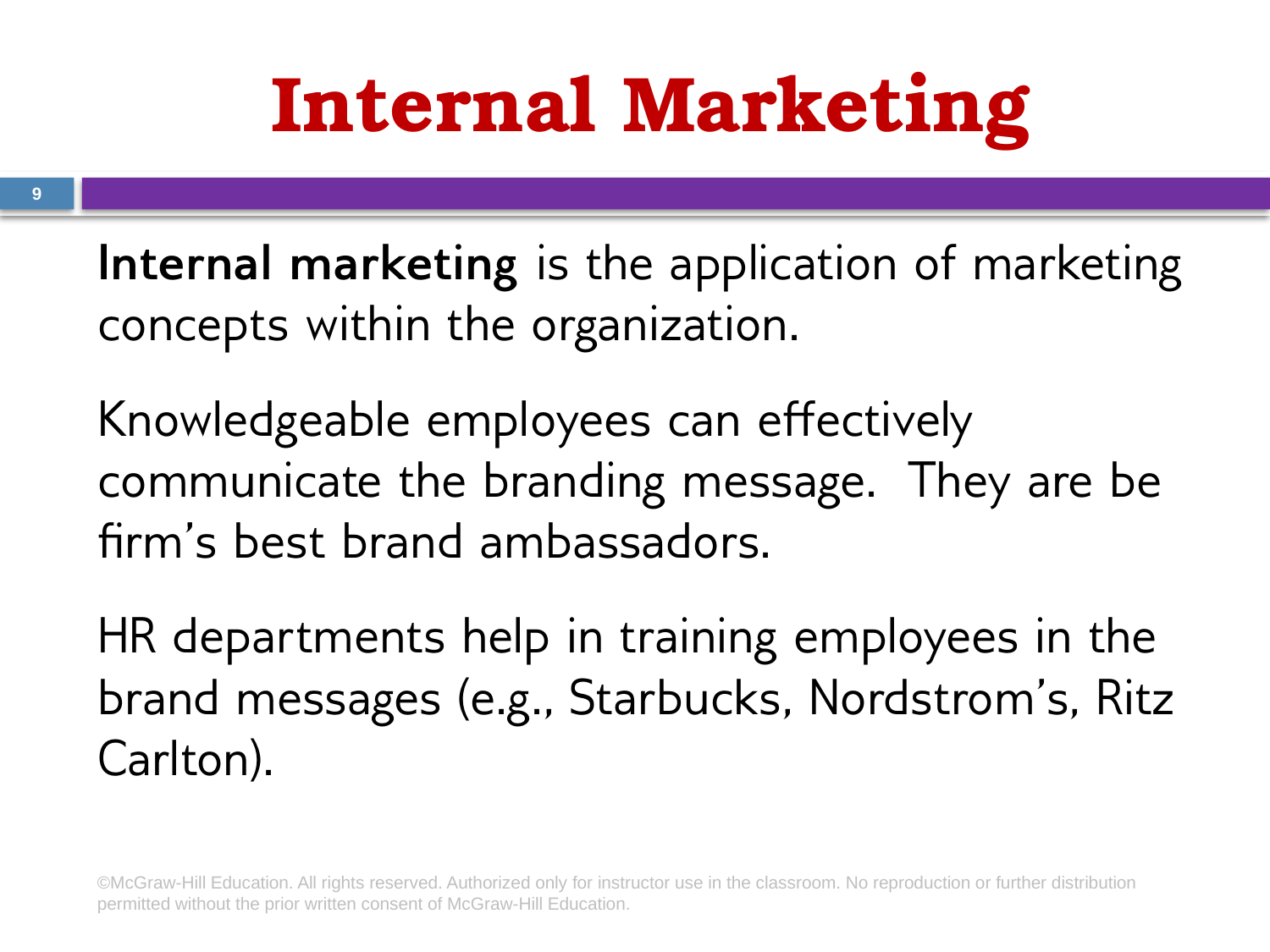

# Internal Marketing
9
Internal marketing is the application of marketing concepts within the organization.
Knowledgeable employees can effectively communicate the branding message.  They are be firm’s best brand ambassadors.
HR departments help in training employees in the brand messages (e.g., Starbucks, Nordstrom’s, Ritz Carlton).
©McGraw-Hill Education. All rights reserved. Authorized only for instructor use in the classroom. No reproduction or further distribution permitted without the prior written consent of McGraw-Hill Education.